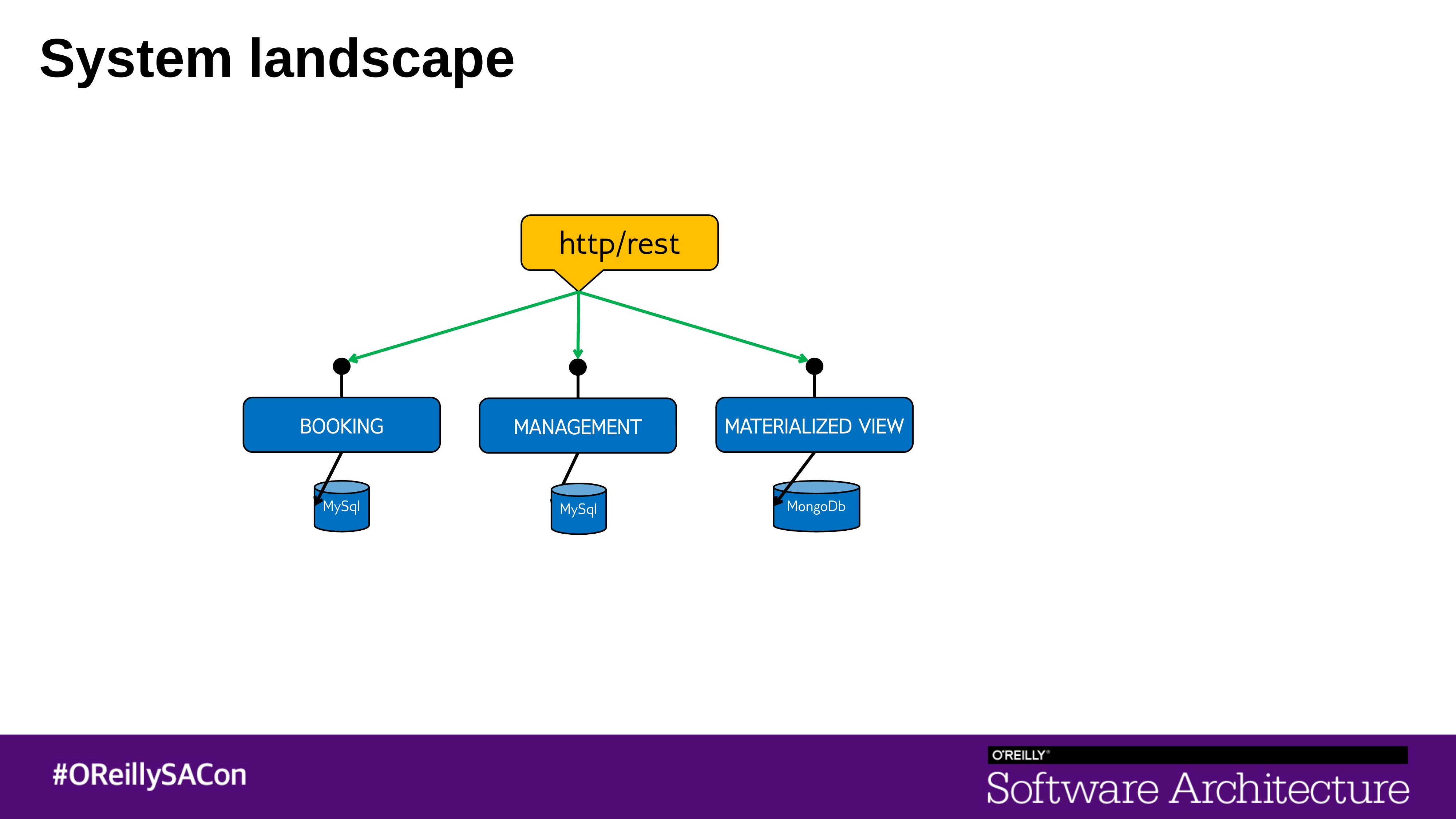

# System landscape
 BOOKING
http/rest

BOOKING
MySql

MATERIALIZED VIEW
MongoDb

MANAGEMENT
MySql